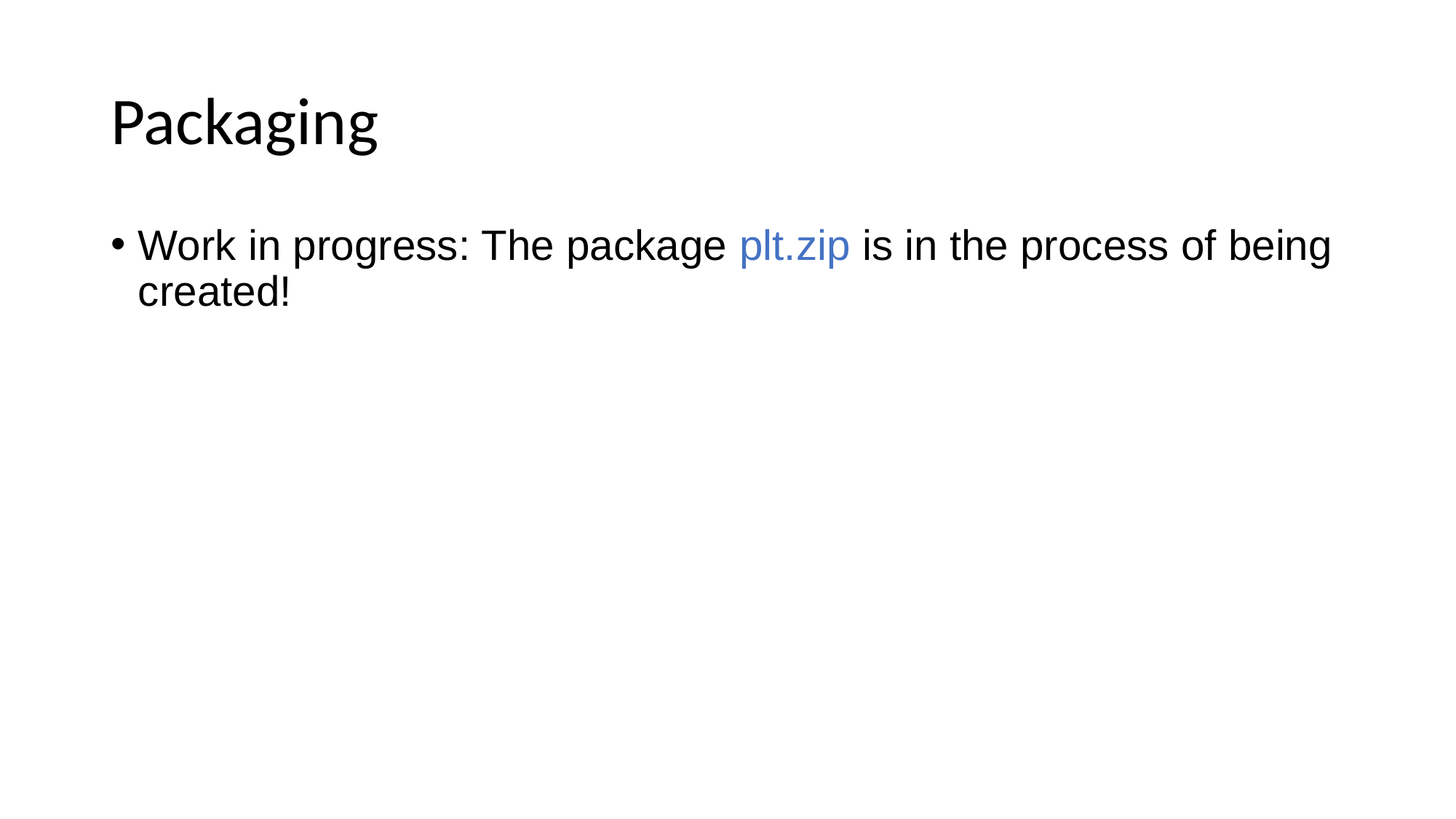

# Packaging
Work in progress: The package plt.zip is in the process of being created!